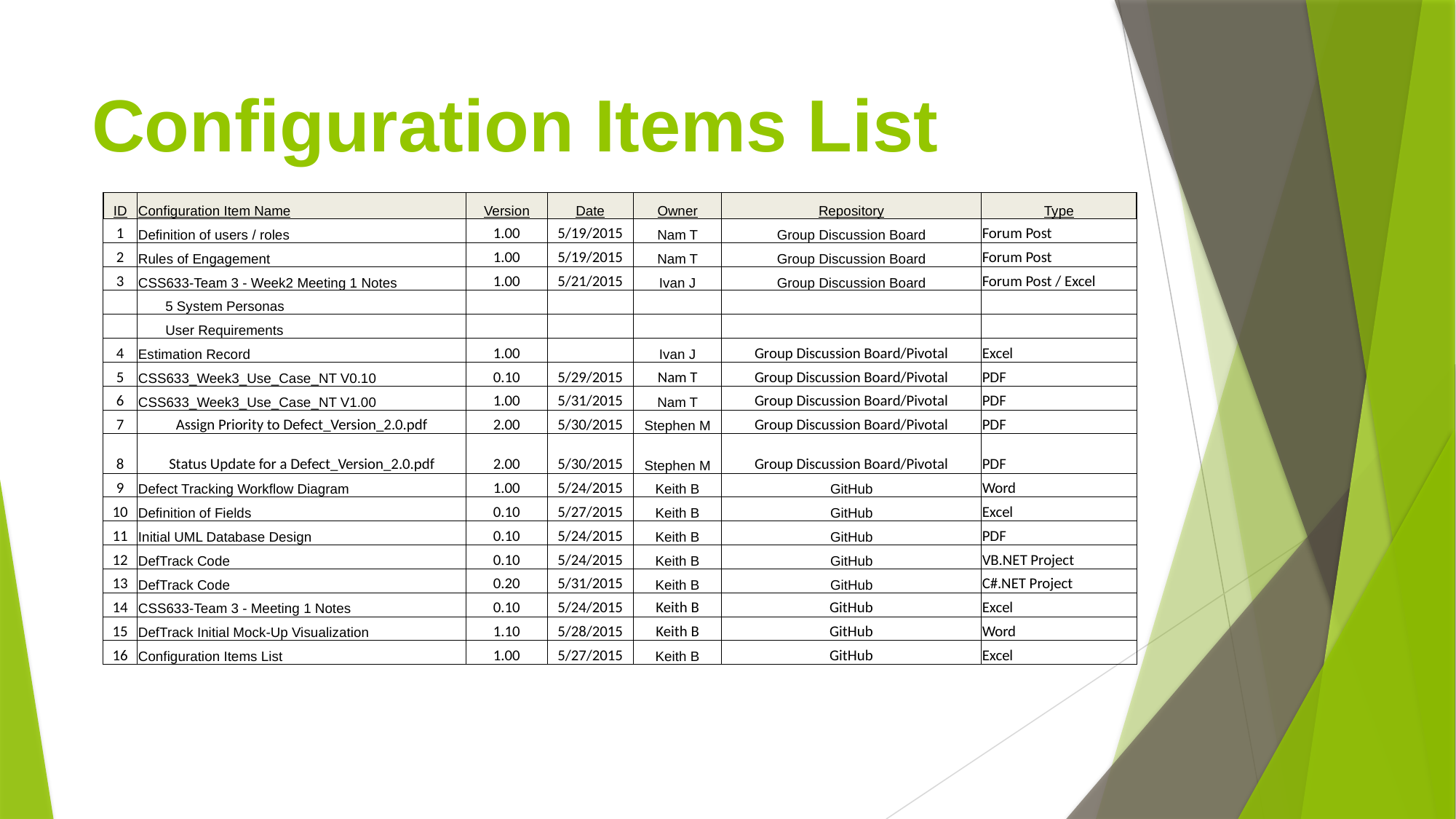

# Configuration Items List
| ID | Configuration Item Name | Version | Date | Owner | Repository | Type |
| --- | --- | --- | --- | --- | --- | --- |
| 1 | Definition of users / roles | 1.00 | 5/19/2015 | Nam T | Group Discussion Board | Forum Post |
| 2 | Rules of Engagement | 1.00 | 5/19/2015 | Nam T | Group Discussion Board | Forum Post |
| 3 | CSS633-Team 3 - Week2 Meeting 1 Notes | 1.00 | 5/21/2015 | Ivan J | Group Discussion Board | Forum Post / Excel |
|  | 5 System Personas |  |  |  |  |  |
|  | User Requirements |  |  |  |  |  |
| 4 | Estimation Record | 1.00 |  | Ivan J | Group Discussion Board/Pivotal | Excel |
| 5 | CSS633\_Week3\_Use\_Case\_NT V0.10 | 0.10 | 5/29/2015 | Nam T | Group Discussion Board/Pivotal | PDF |
| 6 | CSS633\_Week3\_Use\_Case\_NT V1.00 | 1.00 | 5/31/2015 | Nam T | Group Discussion Board/Pivotal | PDF |
| 7 | Assign Priority to Defect\_Version\_2.0.pdf | 2.00 | 5/30/2015 | Stephen M | Group Discussion Board/Pivotal | PDF |
| 8 | Status Update for a Defect\_Version\_2.0.pdf | 2.00 | 5/30/2015 | Stephen M | Group Discussion Board/Pivotal | PDF |
| 9 | Defect Tracking Workflow Diagram | 1.00 | 5/24/2015 | Keith B | GitHub | Word |
| 10 | Definition of Fields | 0.10 | 5/27/2015 | Keith B | GitHub | Excel |
| 11 | Initial UML Database Design | 0.10 | 5/24/2015 | Keith B | GitHub | PDF |
| 12 | DefTrack Code | 0.10 | 5/24/2015 | Keith B | GitHub | VB.NET Project |
| 13 | DefTrack Code | 0.20 | 5/31/2015 | Keith B | GitHub | C#.NET Project |
| 14 | CSS633-Team 3 - Meeting 1 Notes | 0.10 | 5/24/2015 | Keith B | GitHub | Excel |
| 15 | DefTrack Initial Mock-Up Visualization | 1.10 | 5/28/2015 | Keith B | GitHub | Word |
| 16 | Configuration Items List | 1.00 | 5/27/2015 | Keith B | GitHub | Excel |